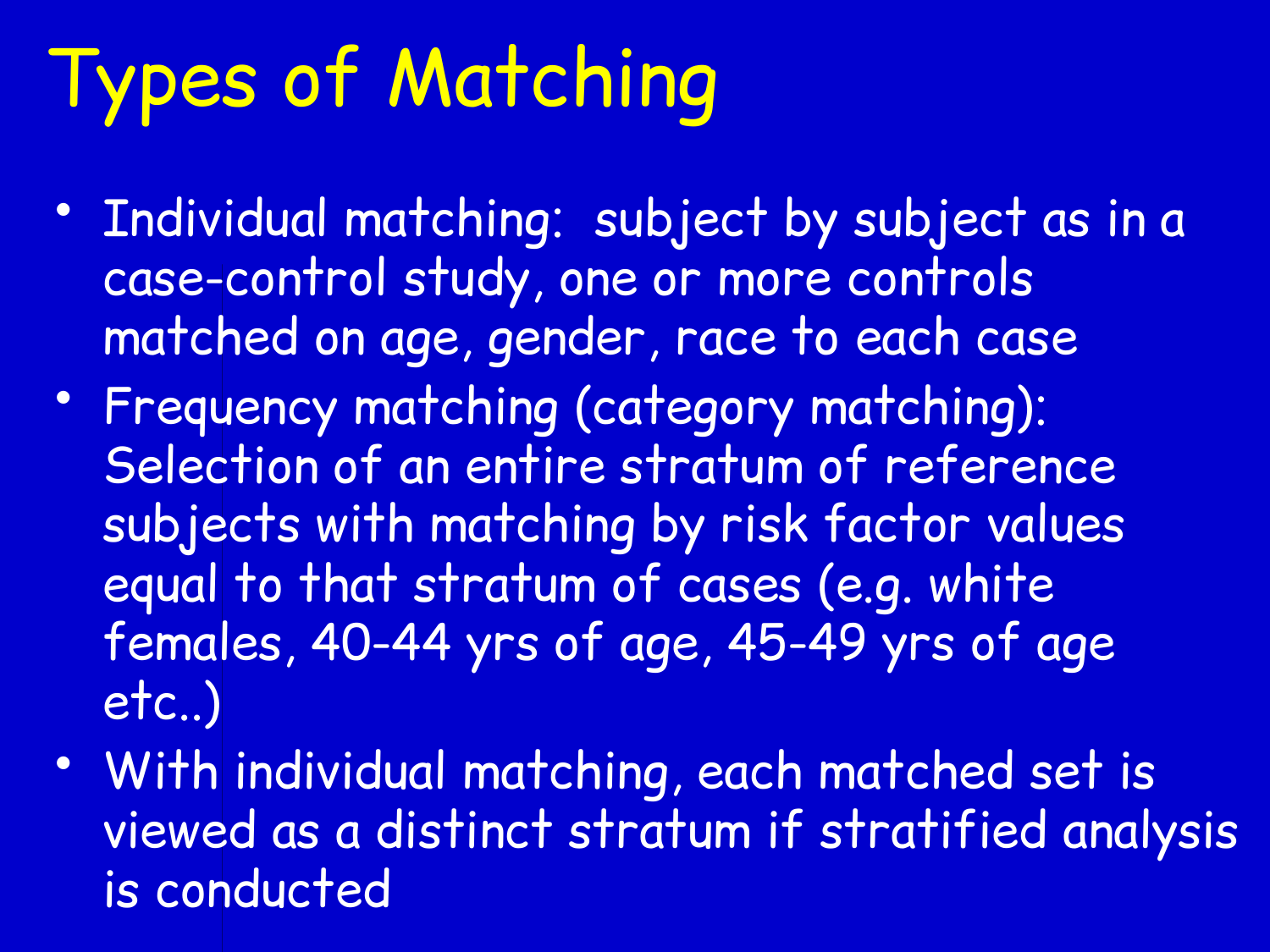

# Types of Matching
Individual matching:  subject by subject as in a case-control study, one or more controls matched on age, gender, race to each case
Frequency matching (category matching):  Selection of an entire stratum of reference subjects with matching by risk factor values equal to that stratum of cases (e.g. white females, 40-44 yrs of age, 45-49 yrs of age etc..)
With individual matching, each matched set is viewed as a distinct stratum if stratified analysis is conducted